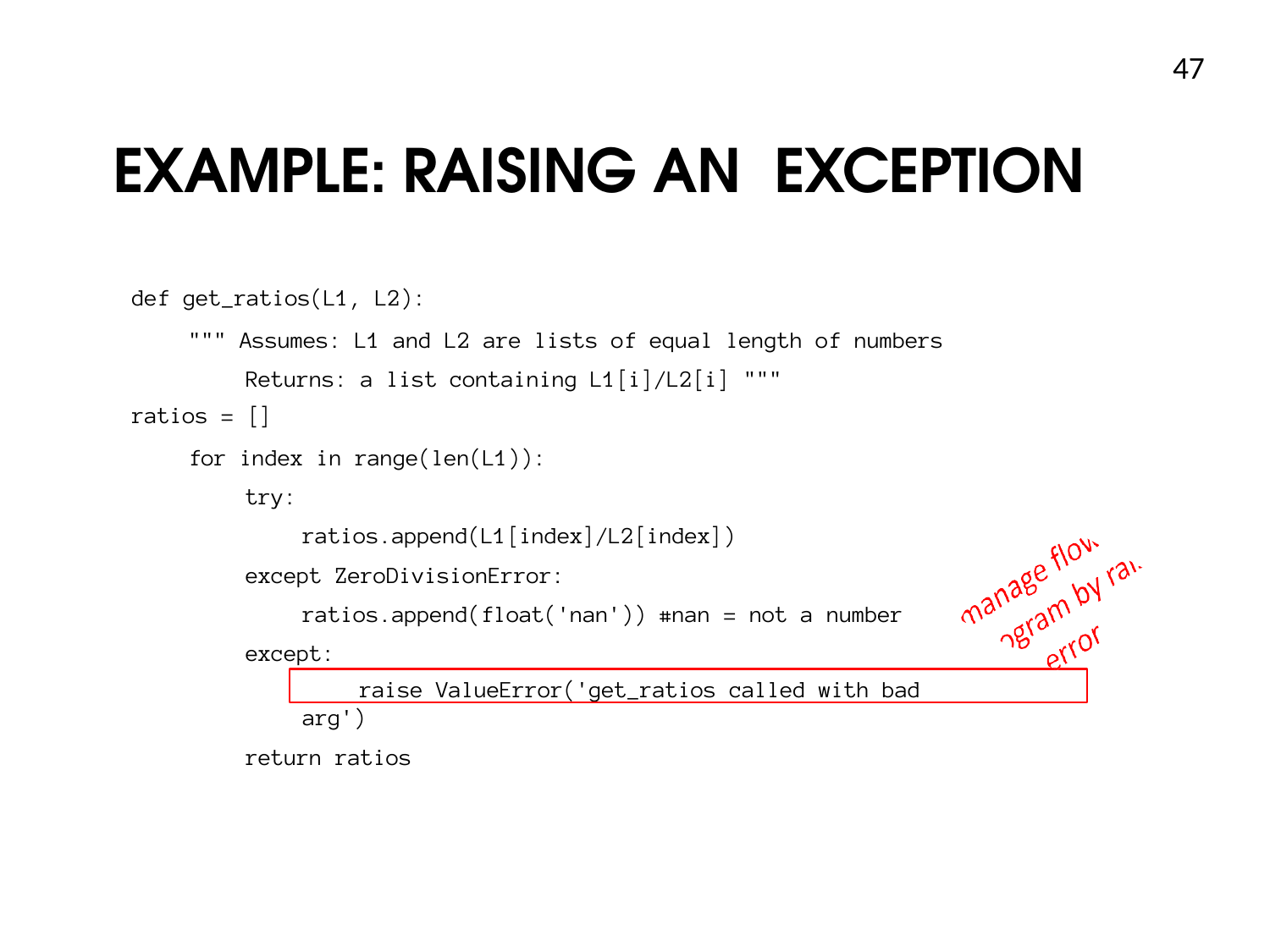

47
# EXAMPLE: RAISING AN  EXCEPTION
def get_ratios(L1, L2):
""" Assumes: L1 and L2 are lists of equal length of numbers  Returns: a list containing L1[i]/L2[i] """
ratios = []
for index in range(len(L1)):  try:
ratios.append(L1[index]/L2[index])  except ZeroDivisionError:
ratios.append(float('nan')) #nan = not a number  except:
raise ValueError('get_ratios called with bad arg')
return ratios